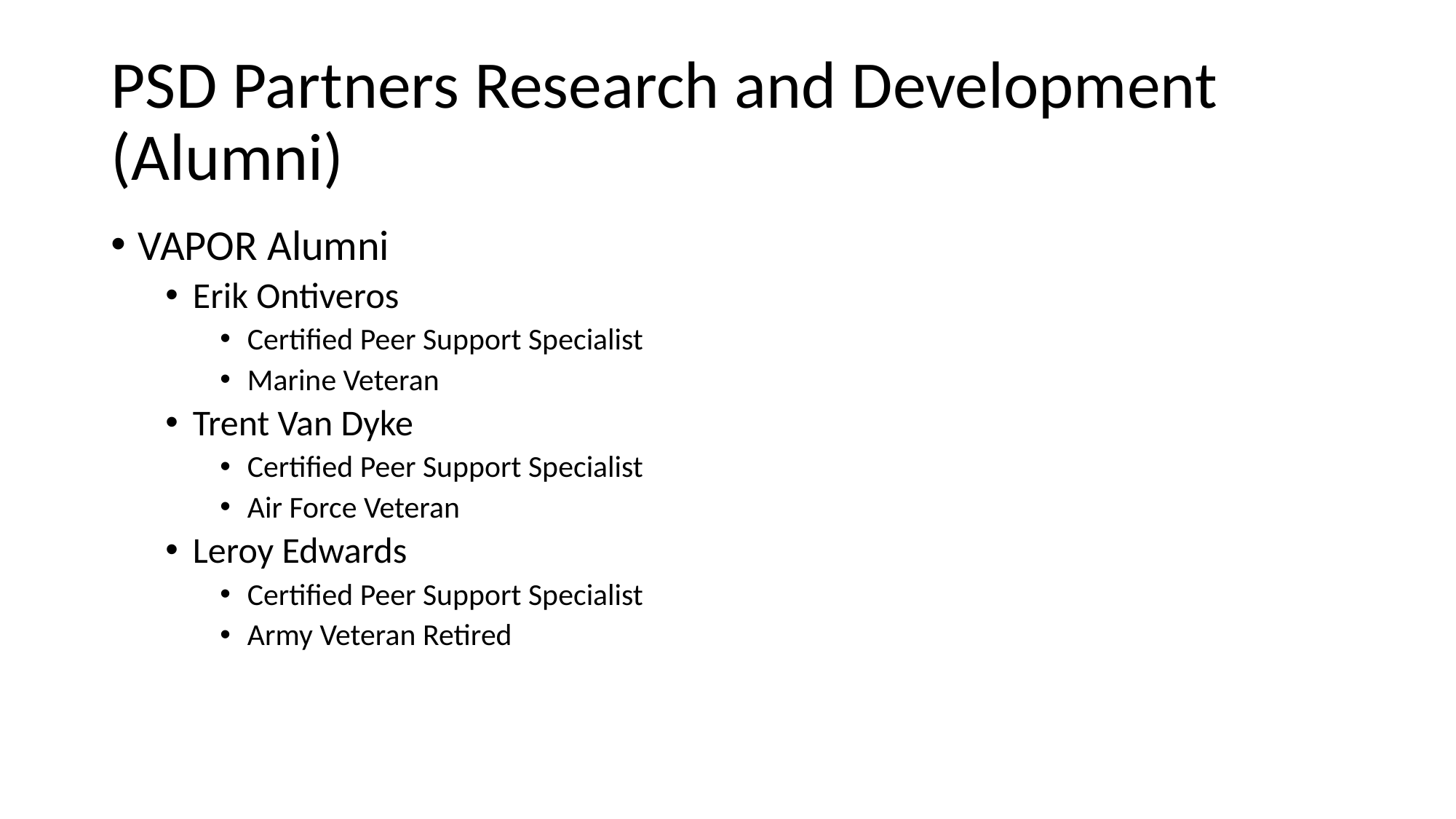

# PSD Partners Research and Development (Alumni)
VAPOR Alumni
Erik Ontiveros
Certified Peer Support Specialist
Marine Veteran
Trent Van Dyke
Certified Peer Support Specialist
Air Force Veteran
Leroy Edwards
Certified Peer Support Specialist
Army Veteran Retired